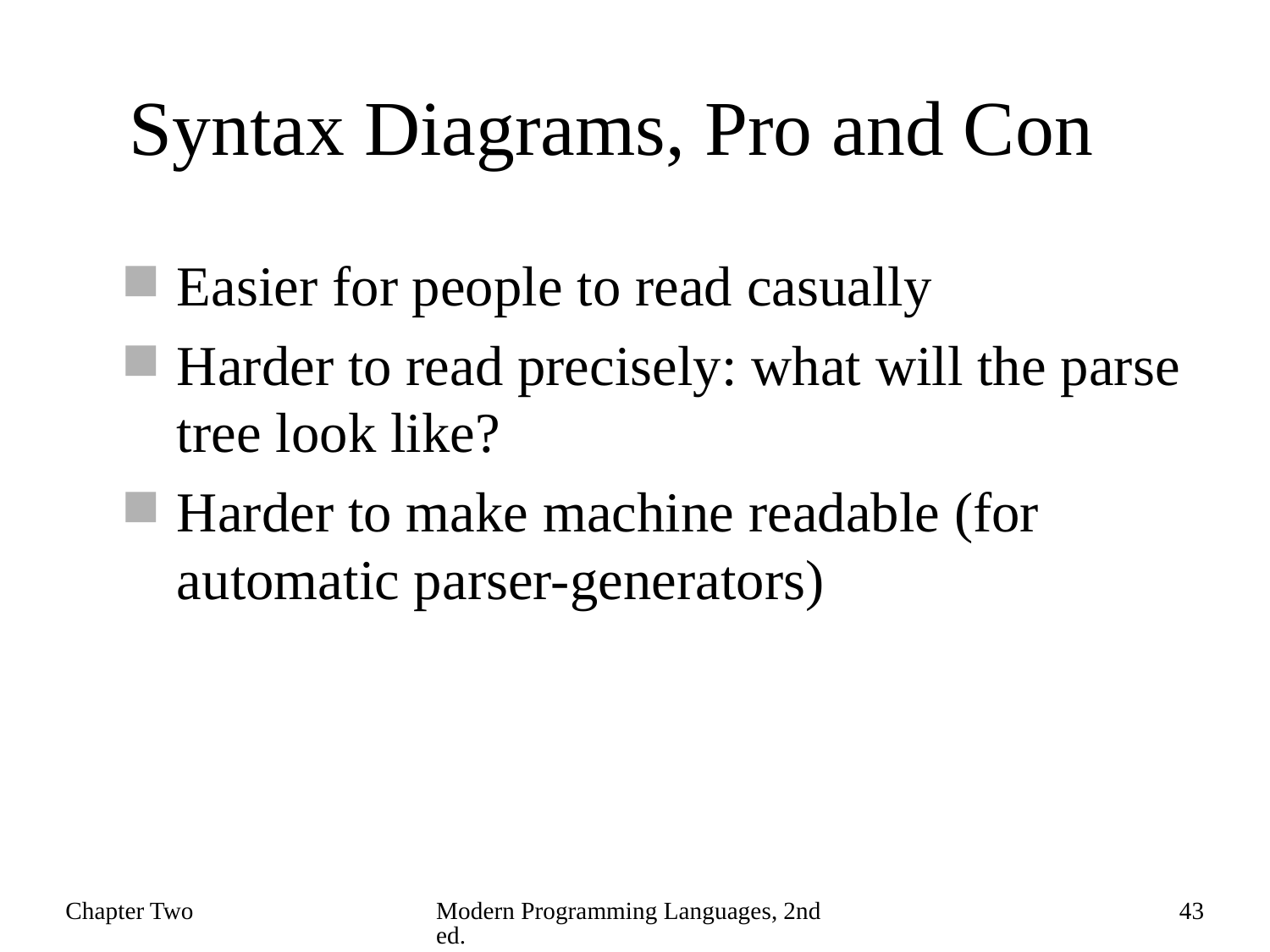

# Syntax Diagrams, Pro and Con
Easier for people to read casually
Harder to read precisely: what will the parse tree look like?
Harder to make machine readable (for automatic parser-generators)
Chapter Two
Modern Programming Languages, 2nd ed.
43